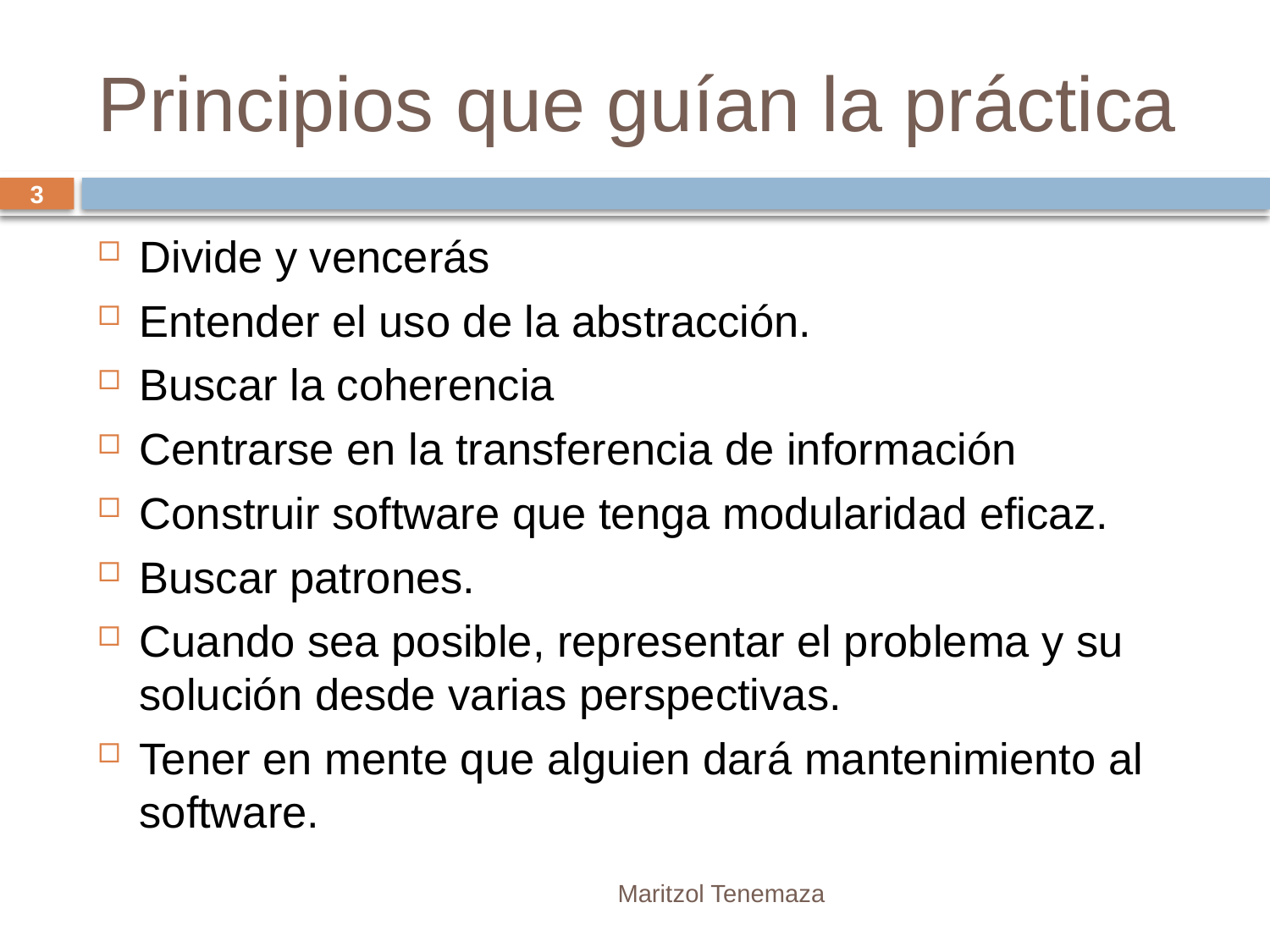

# Principios que guían la práctica
3
Divide y vencerás
Entender el uso de la abstracción.
Buscar la coherencia
Centrarse en la transferencia de información
Construir software que tenga modularidad eficaz.
Buscar patrones.
Cuando sea posible, representar el problema y su solución desde varias perspectivas.
Tener en mente que alguien dará mantenimiento al software.
Maritzol Tenemaza